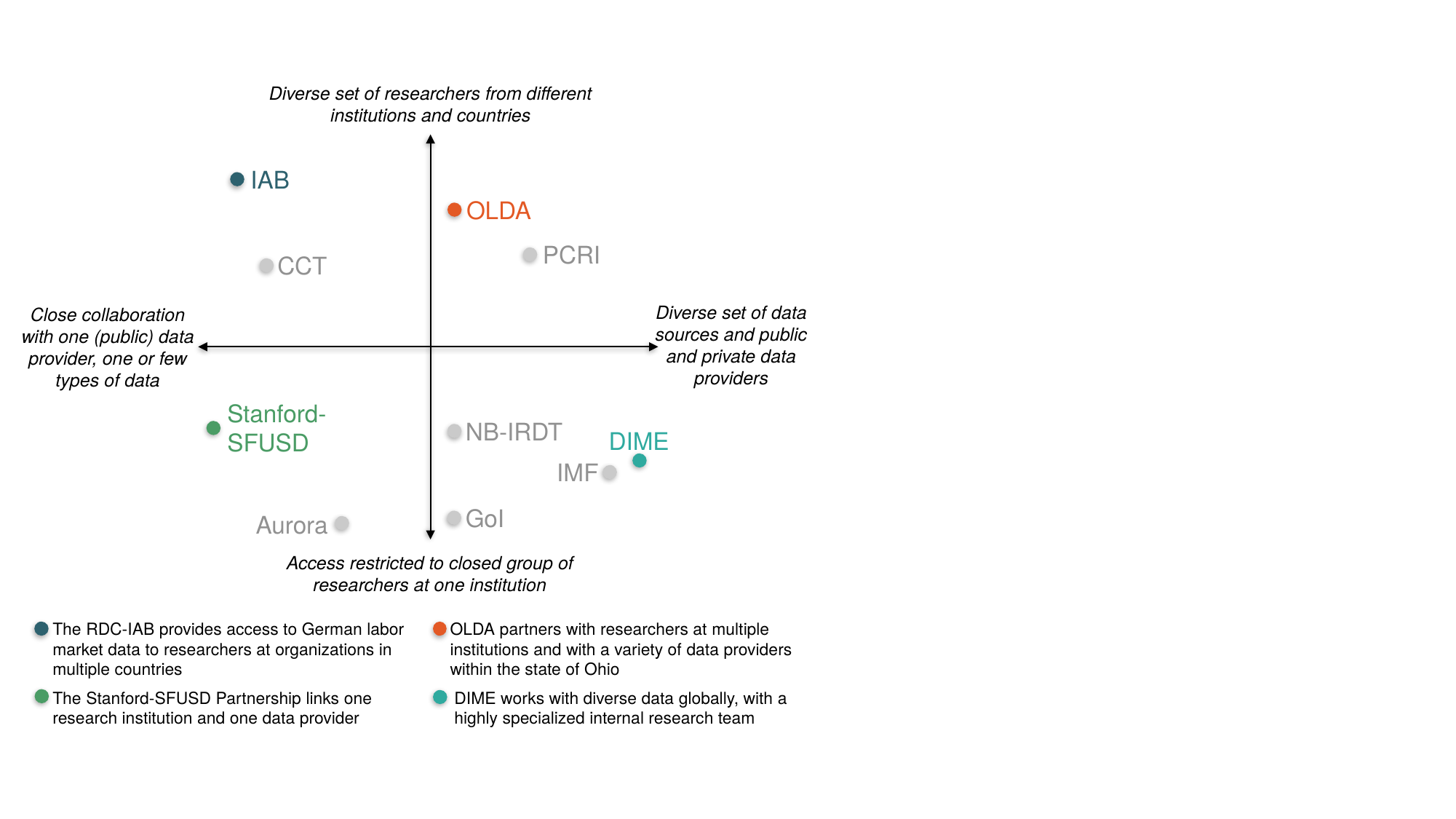

Diverse set of researchers from different institutions and countries
IAB

OLDA

PCRI
CCT

Diverse set of data sources and public and private data providers
Close collaboration with one (public) data provider, one or few types of data
Stanford-SFUSD
NB-IRDT
DIME

IMF

GoI
Aurora

Access restricted to closed group of researchers at one institution
The RDC-IAB provides access to German labor market data to researchers at organizations in multiple countries
OLDA partners with researchers at multiple institutions and with a variety of data providers within the state of Ohio

The Stanford-SFUSD Partnership links one research institution and one data provider
DIME works with diverse data globally, with a highly specialized internal research team